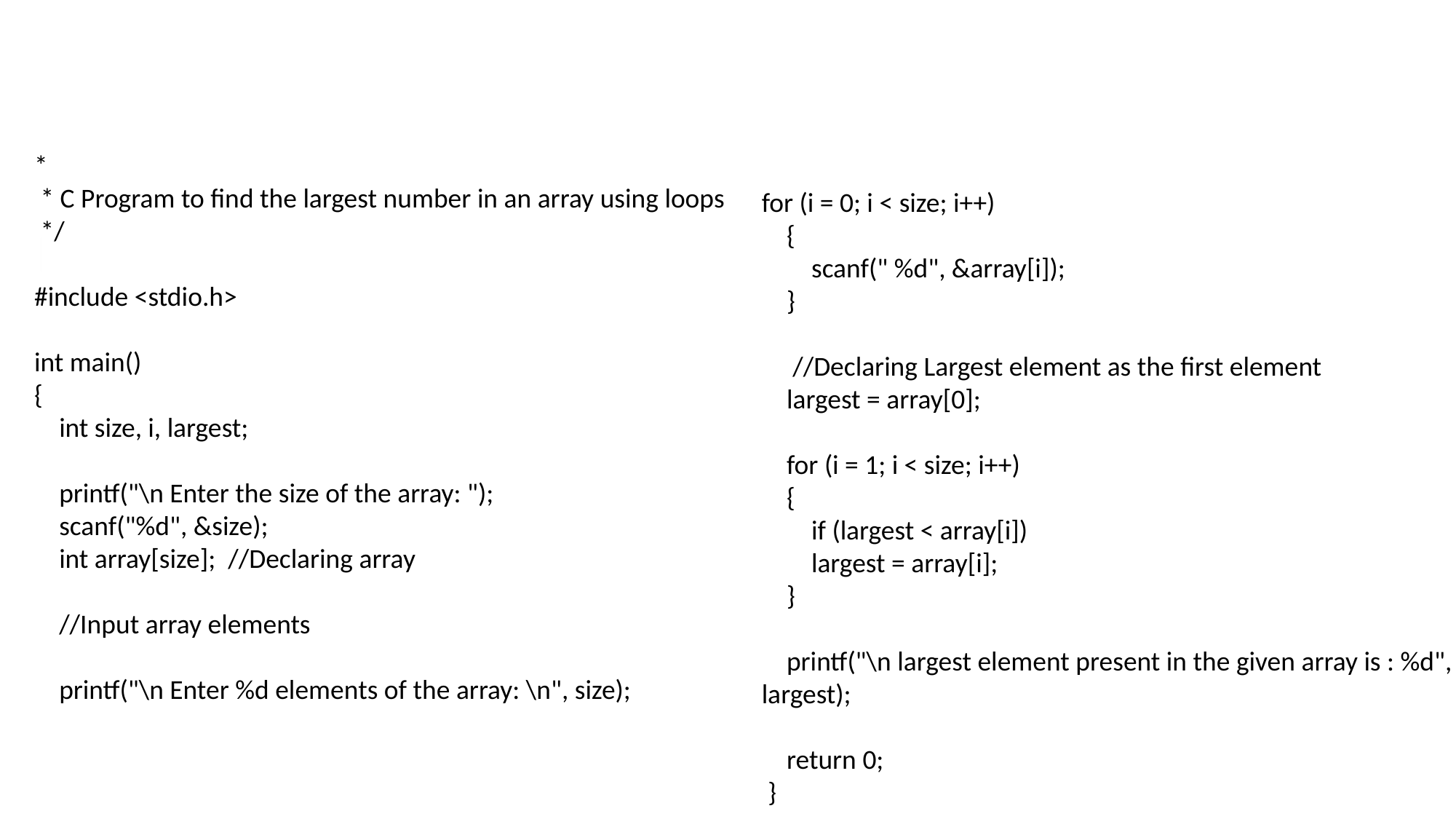

*
 * C Program to find the largest number in an array using loops
 */

#include <stdio.h>

int main()
{
    int size, i, largest;

    printf("\n Enter the size of the array: ");
    scanf("%d", &size);
    int array[size];  //Declaring array

    //Input array elements

    printf("\n Enter %d elements of the array: \n", size);

for (i = 0; i < size; i++)
    {
        scanf(" %d", &array[i]);
    }

     //Declaring Largest element as the first element
    largest = array[0];

    for (i = 1; i < size; i++)
    {
        if (largest < array[i])
        largest = array[i];
    }

    printf("\n largest element present in the given array is : %d", largest);

    return 0;
 }